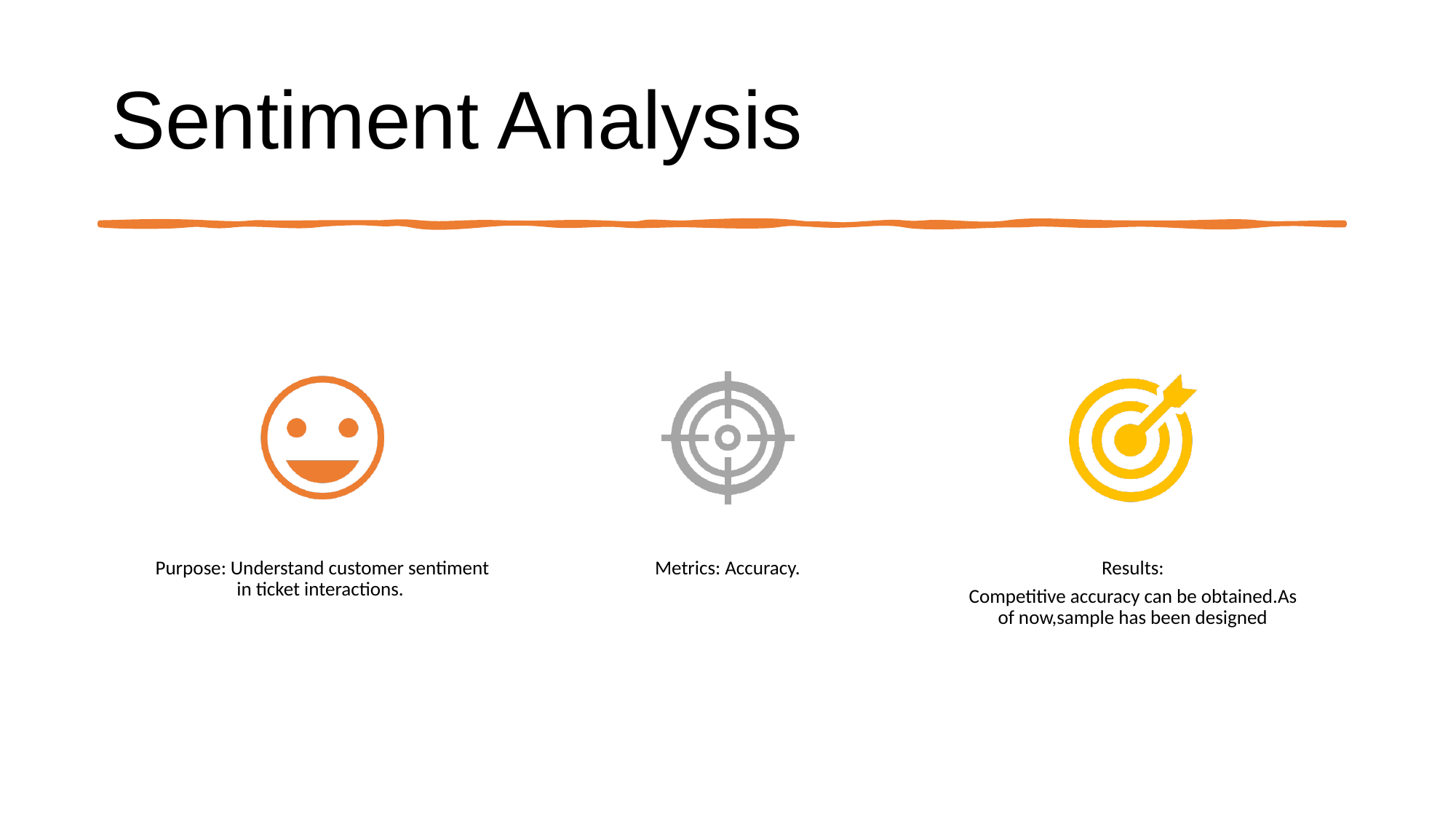

# Sentiment Analysis

Purpose: Understand customer sentiment in ticket interactions.
Metrics: Accuracy.
Results:
Competitive accuracy can be obtained.As of now,sample has been designed